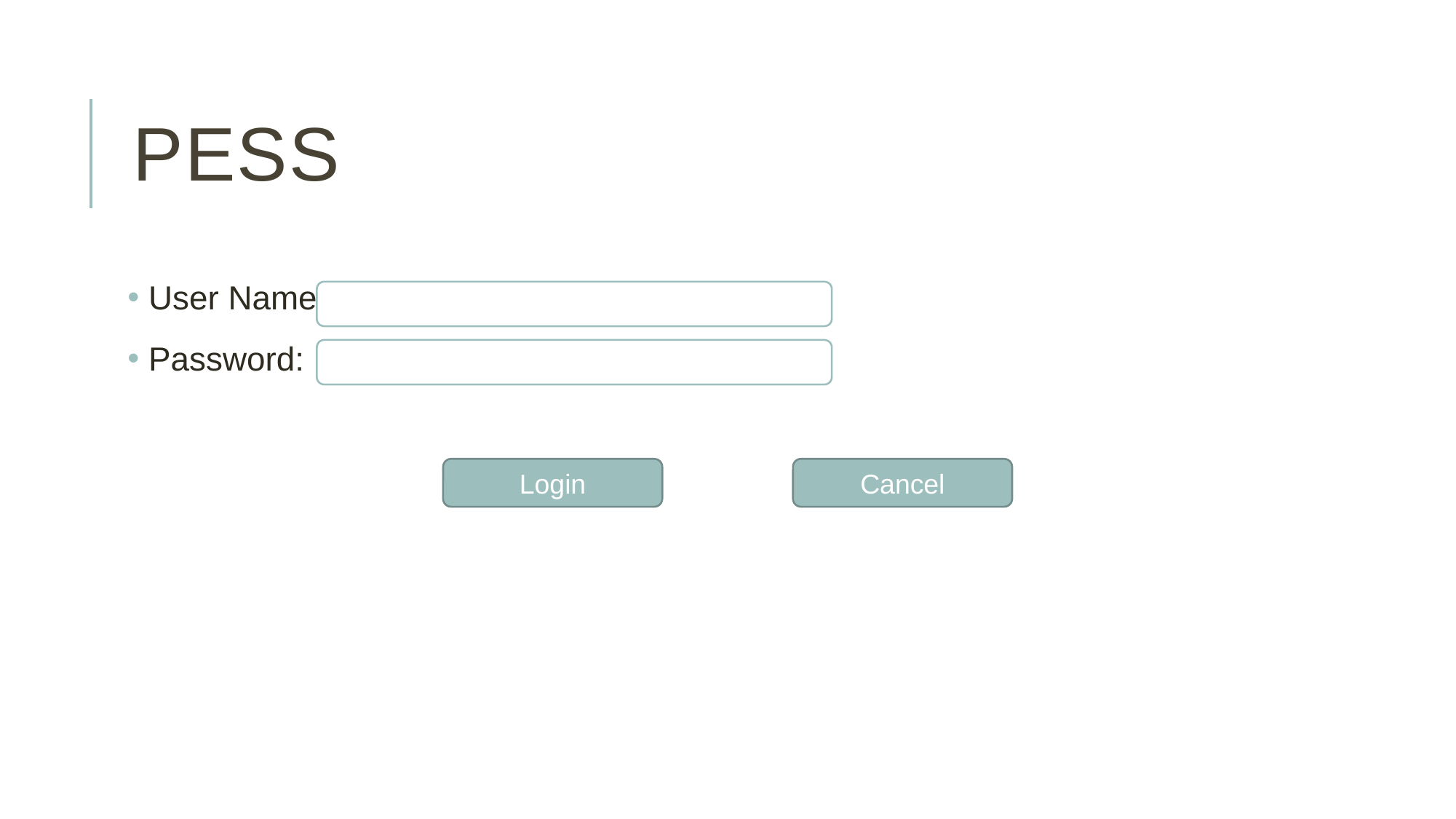

# PESS
 User Name:
 Password:

Login
Cancel